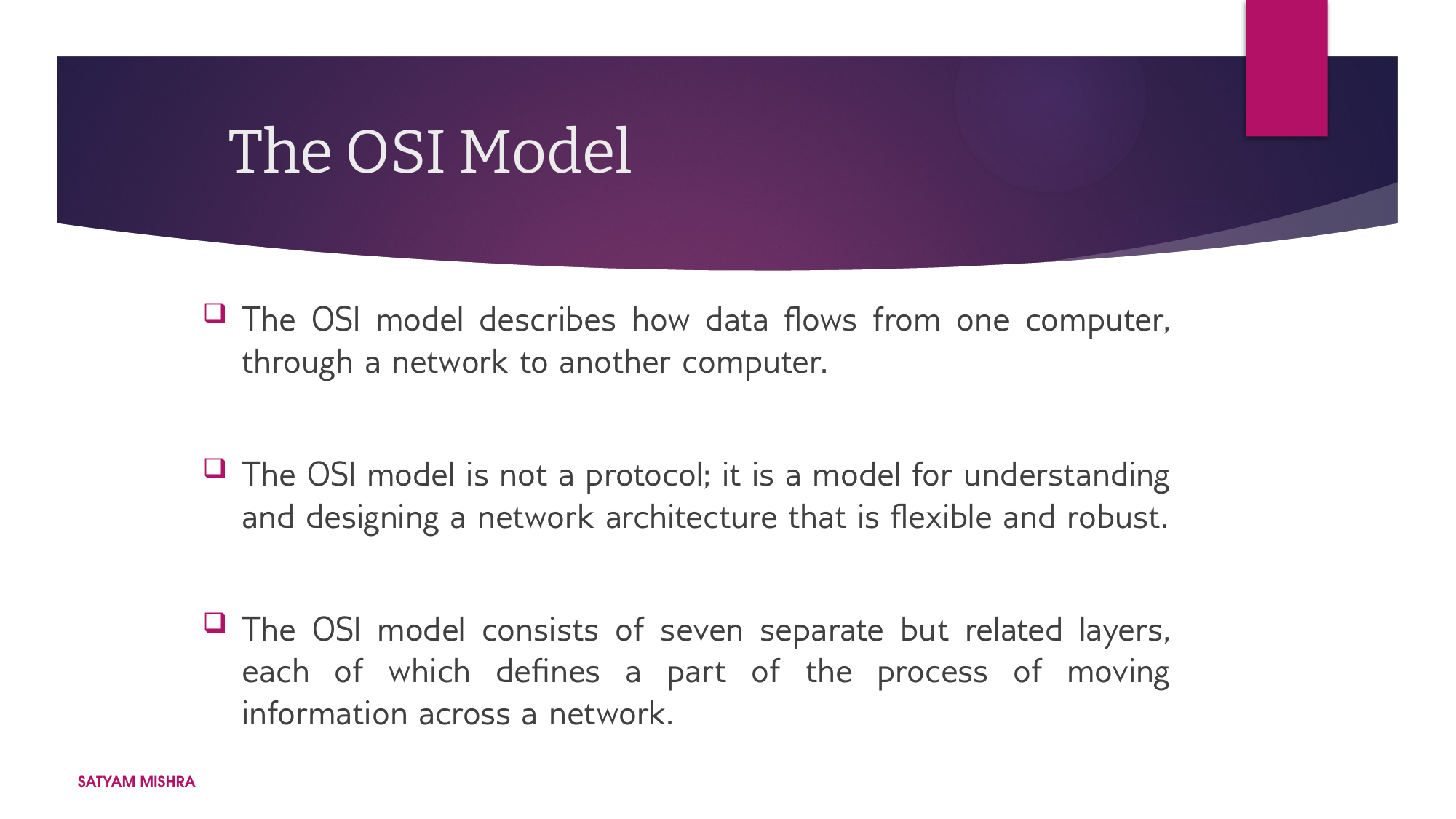

# The OSI Model
The OSI model describes how data flows from one computer, through a network to another computer.

The OSI model is not a protocol; it is a model for understanding and designing a network architecture that is flexible and robust.

The OSI model consists of seven separate but related layers, each of which defines a part of the process of moving information across a network.

SATYAM MISHRA